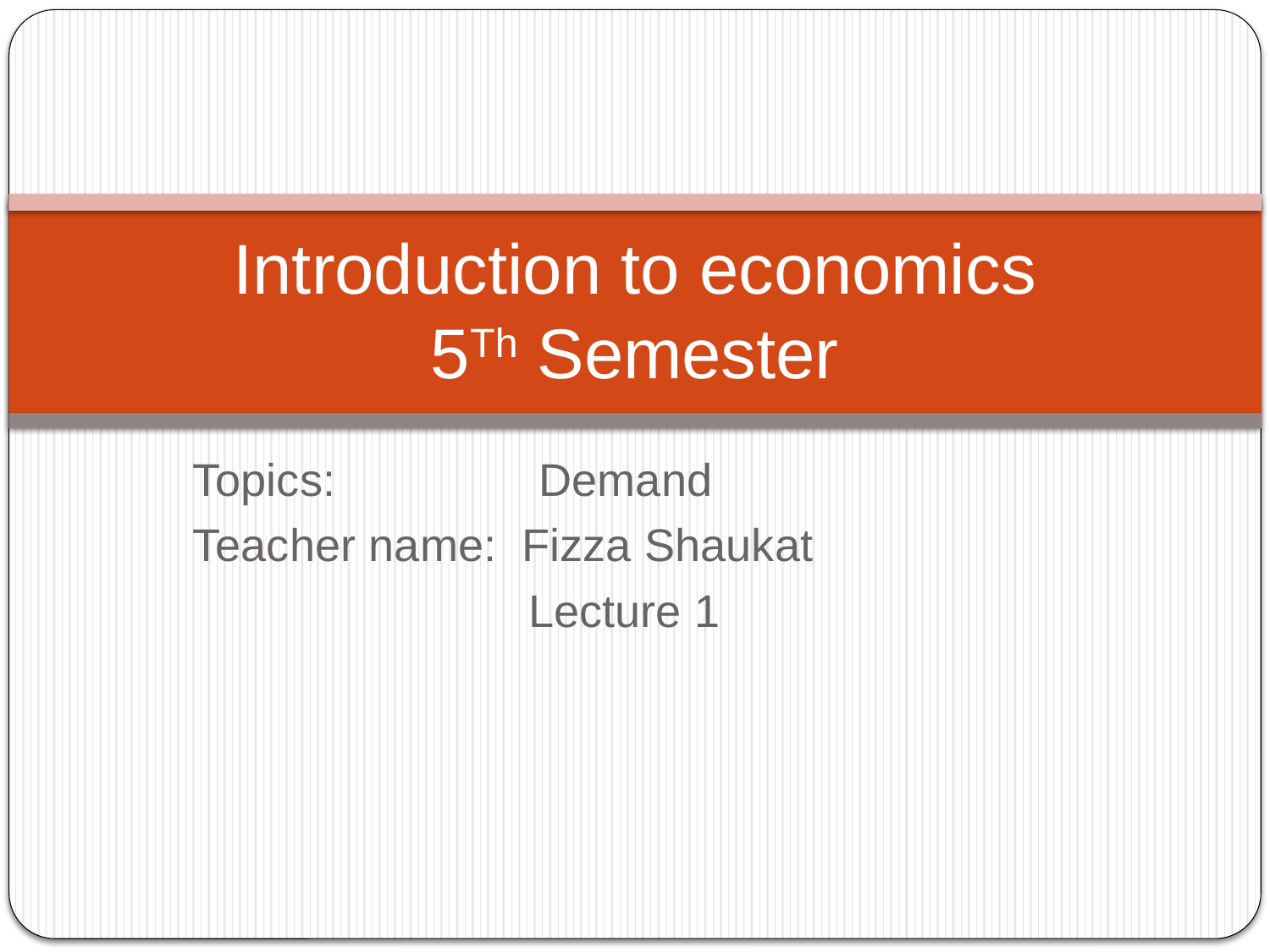

# Introduction to economics 5Th Semester
Topics:                Demand
Teacher name:  Fizza Shaukat
Lecture 1